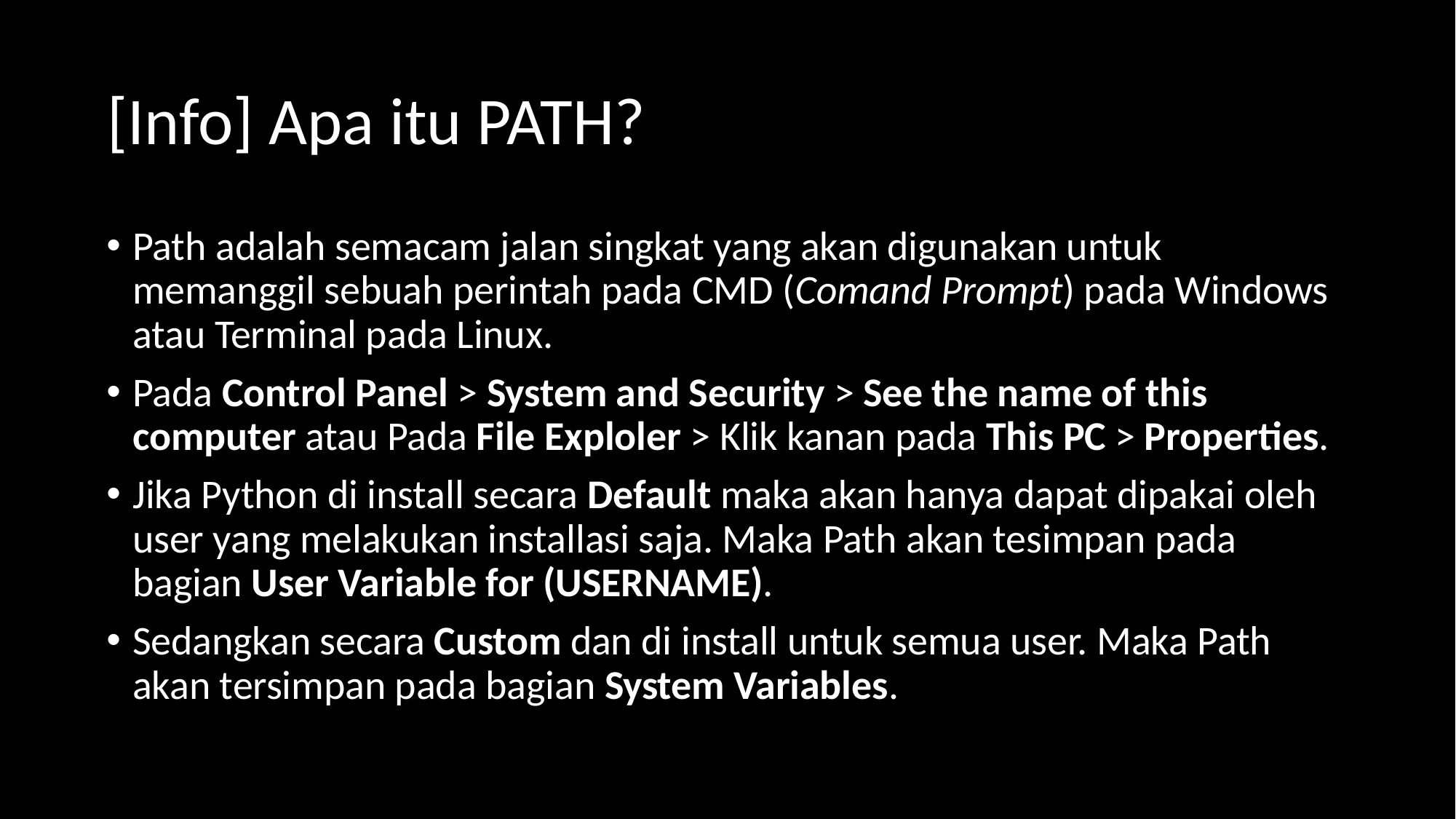

# [Info] Apa itu PATH?
Path adalah semacam jalan singkat yang akan digunakan untuk memanggil sebuah perintah pada CMD (Comand Prompt) pada Windows atau Terminal pada Linux.
Pada Control Panel > System and Security > See the name of this computer atau Pada File Exploler > Klik kanan pada This PC > Properties.
Jika Python di install secara Default maka akan hanya dapat dipakai oleh user yang melakukan installasi saja. Maka Path akan tesimpan pada bagian User Variable for (USERNAME).
Sedangkan secara Custom dan di install untuk semua user. Maka Path akan tersimpan pada bagian System Variables.